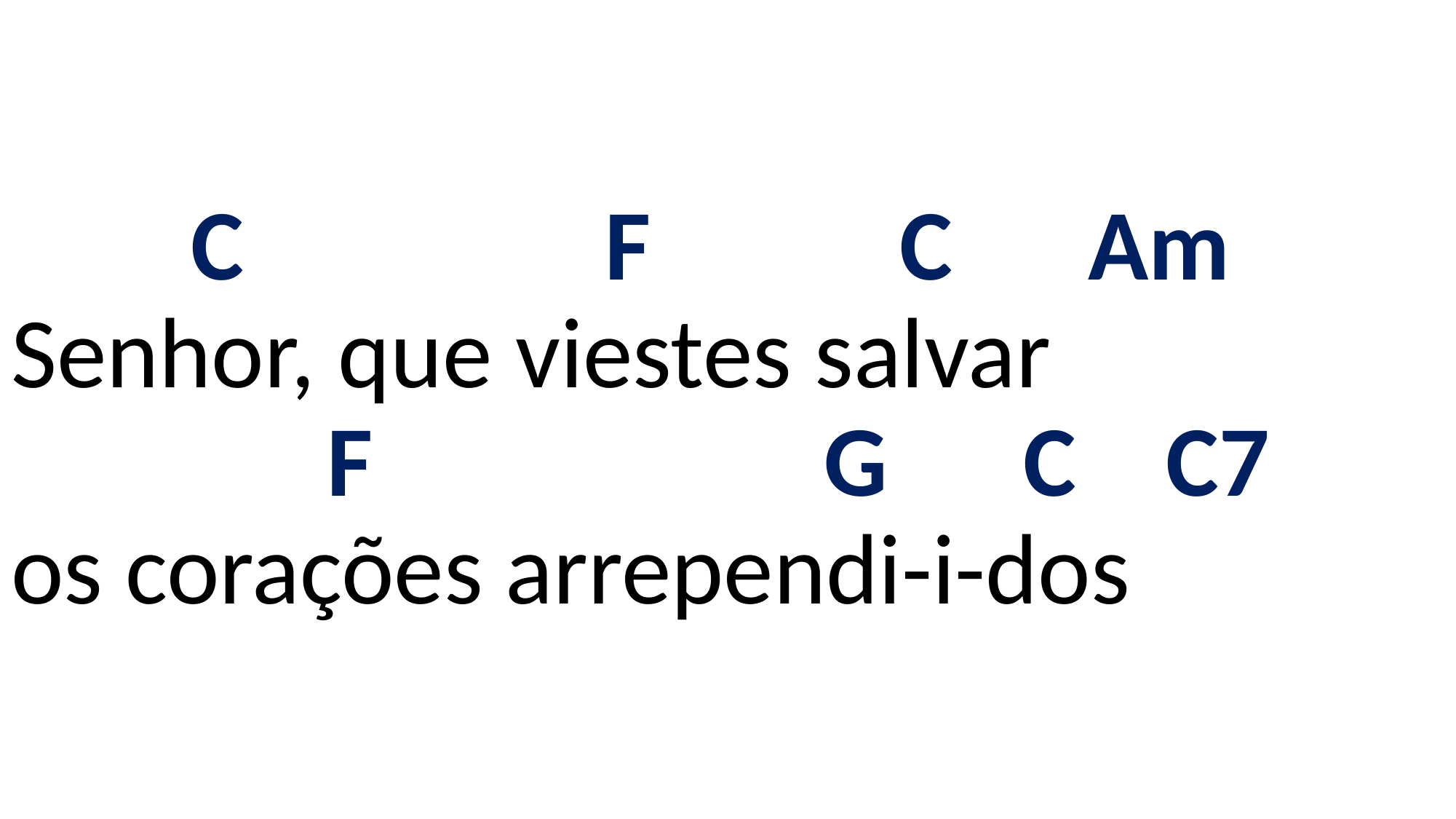

# C                F           C      Am Senhor, que viestes salvar F                    G      C    C7 os corações arrependi-i-dos